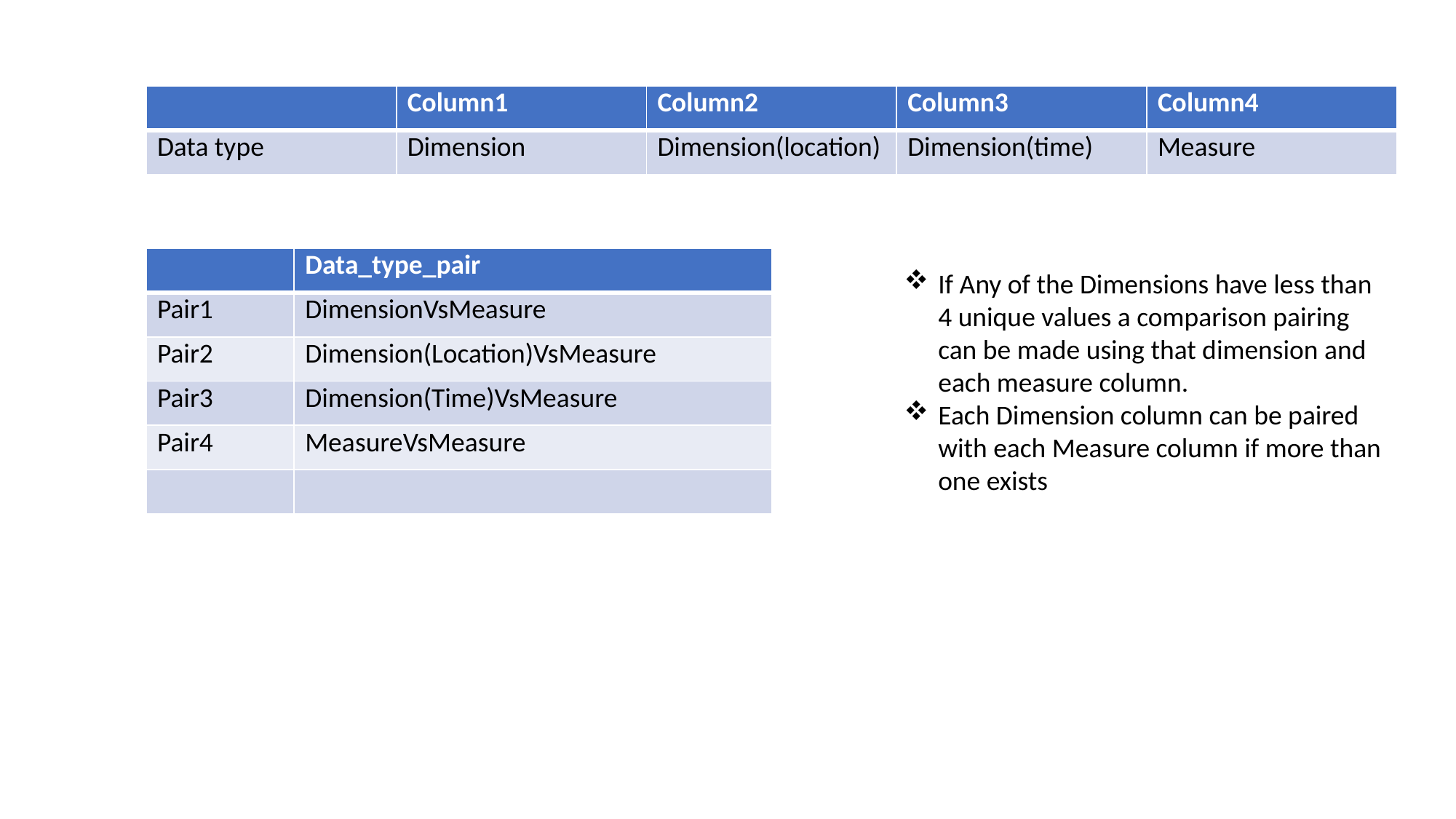

|  | Column1 | Column2 | Column3 | Column4 |
| --- | --- | --- | --- | --- |
| Data type | Dimension | Dimension(location) | Dimension(time) | Measure |
|  | Data\_type\_pair |
| --- | --- |
| Pair1 | DimensionVsMeasure |
| Pair2 | Dimension(Location)VsMeasure |
| Pair3 | Dimension(Time)VsMeasure |
| Pair4 | MeasureVsMeasure |
|  |  |
If Any of the Dimensions have less than 4 unique values a comparison pairing can be made using that dimension and each measure column.
Each Dimension column can be paired with each Measure column if more than one exists